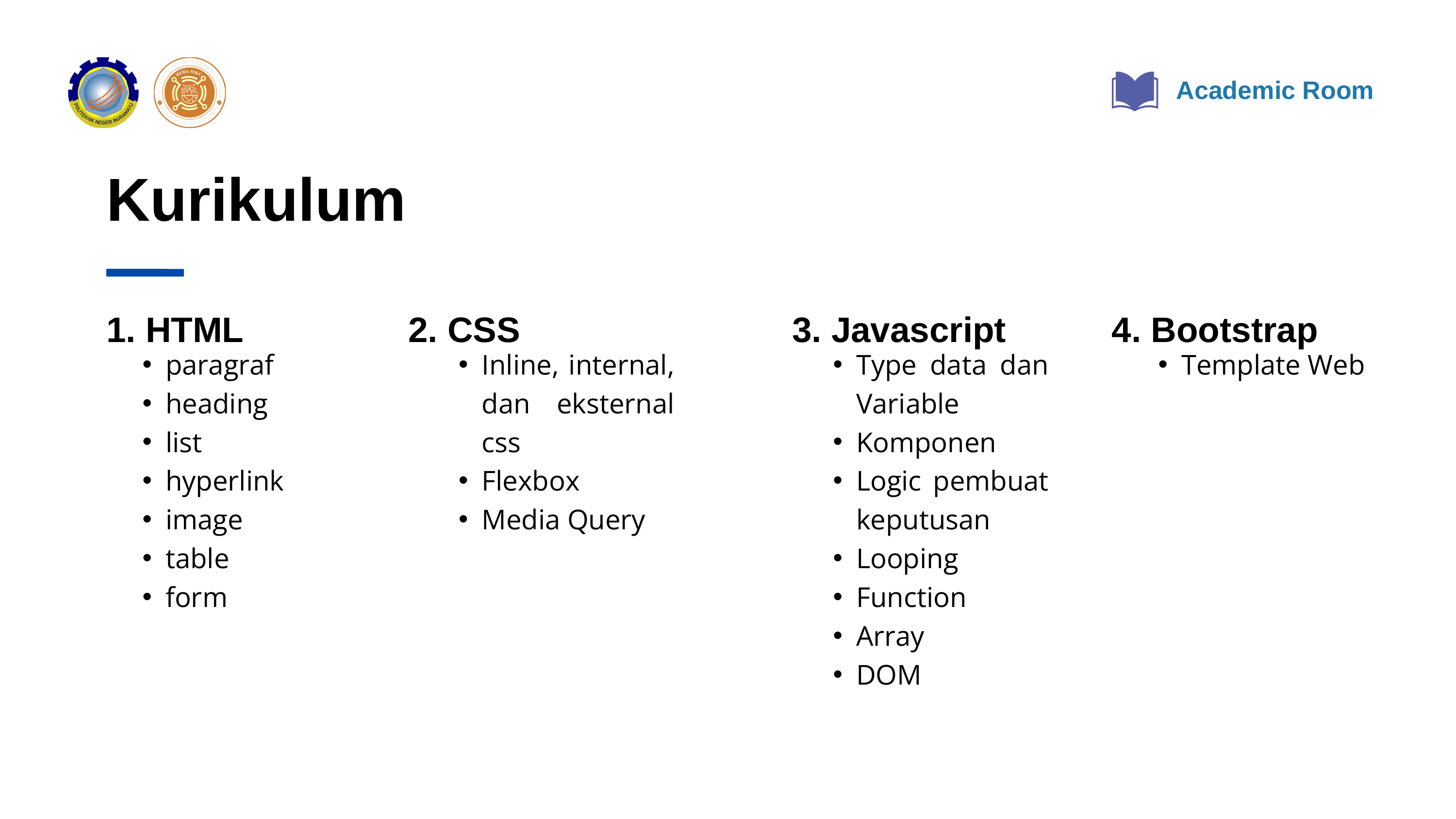

Academic Room
Kurikulum

1. HTML
2. CSS
3. Javascript
4. Bootstrap
paragraf
heading
list
hyperlink
image
table
form
Inline, internal, dan eksternal css
Flexbox
Media Query
Type data dan Variable
Komponen
Logic pembuat keputusan
Looping
Function
Array
DOM
Template Web